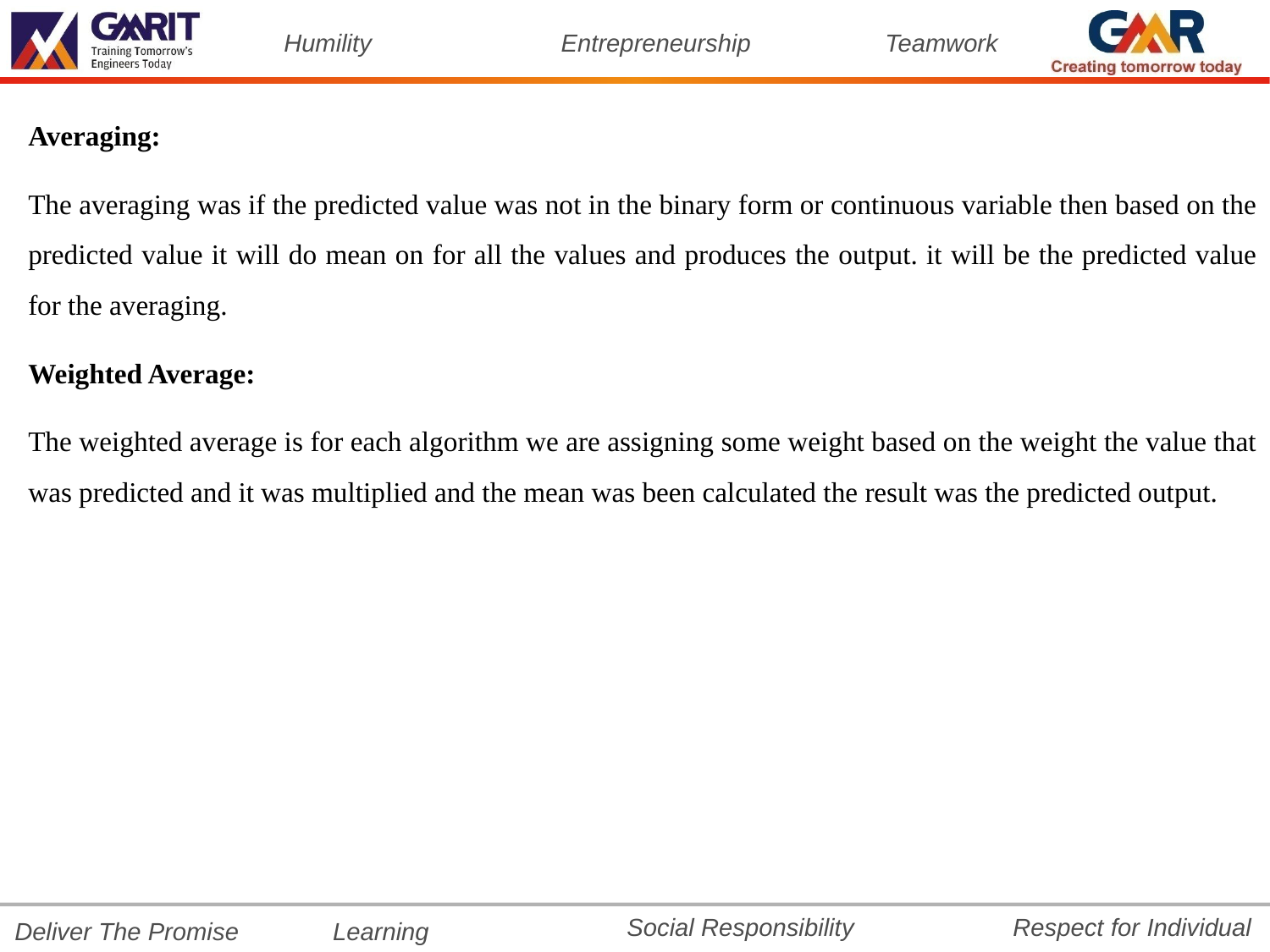

Averaging:
The averaging was if the predicted value was not in the binary form or continuous variable then based on the predicted value it will do mean on for all the values and produces the output. it will be the predicted value for the averaging.
Weighted Average:
The weighted average is for each algorithm we are assigning some weight based on the weight the value that was predicted and it was multiplied and the mean was been calculated the result was the predicted output.